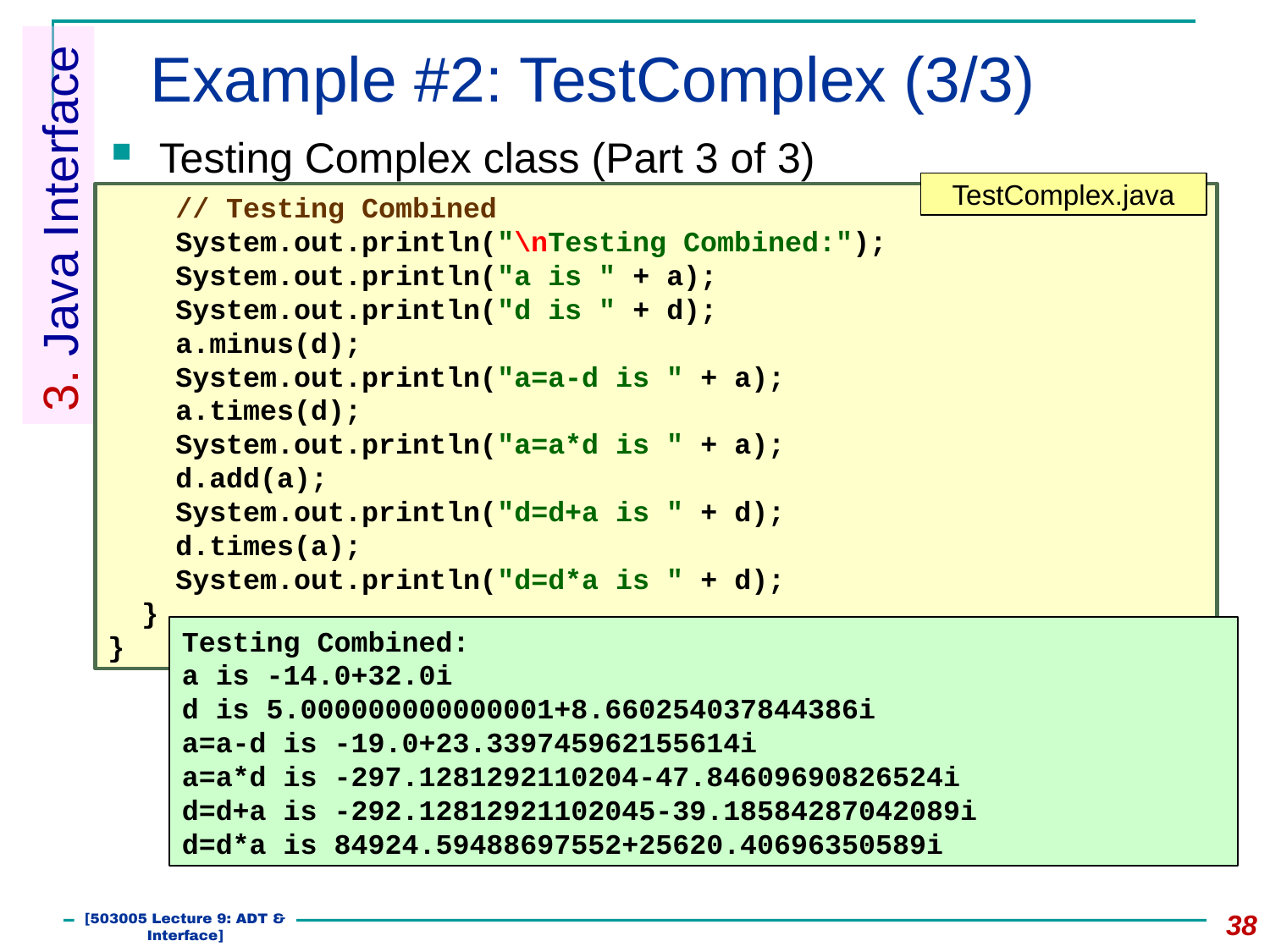

# Example #2: TestComplex (3/3)
Testing Complex class (Part 3 of 3)
TestComplex.java
    // Testing Combined
    System.out.println("\nTesting Combined:");
    System.out.println("a is " + a);
    System.out.println("d is " + d);
    a.minus(d);
    System.out.println("a=a-d is " + a);
    a.times(d);
    System.out.println("a=a*d is " + a);
    d.add(a);
    System.out.println("d=d+a is " + d);
    d.times(a);
    System.out.println("d=d*a is " + d);
  }
}
3. Java Interface
Testing Combined:
a is -14.0+32.0i
d is 5.000000000000001+8.660254037844386i
a=a-d is -19.0+23.339745962155614i
a=a*d is -297.1281292110204-47.84609690826524i
d=d+a is -292.12812921102045-39.18584287042089i
d=d*a is 84924.59488697552+25620.40696350589i
38
[503005 Lecture 9: ADT & Interface]